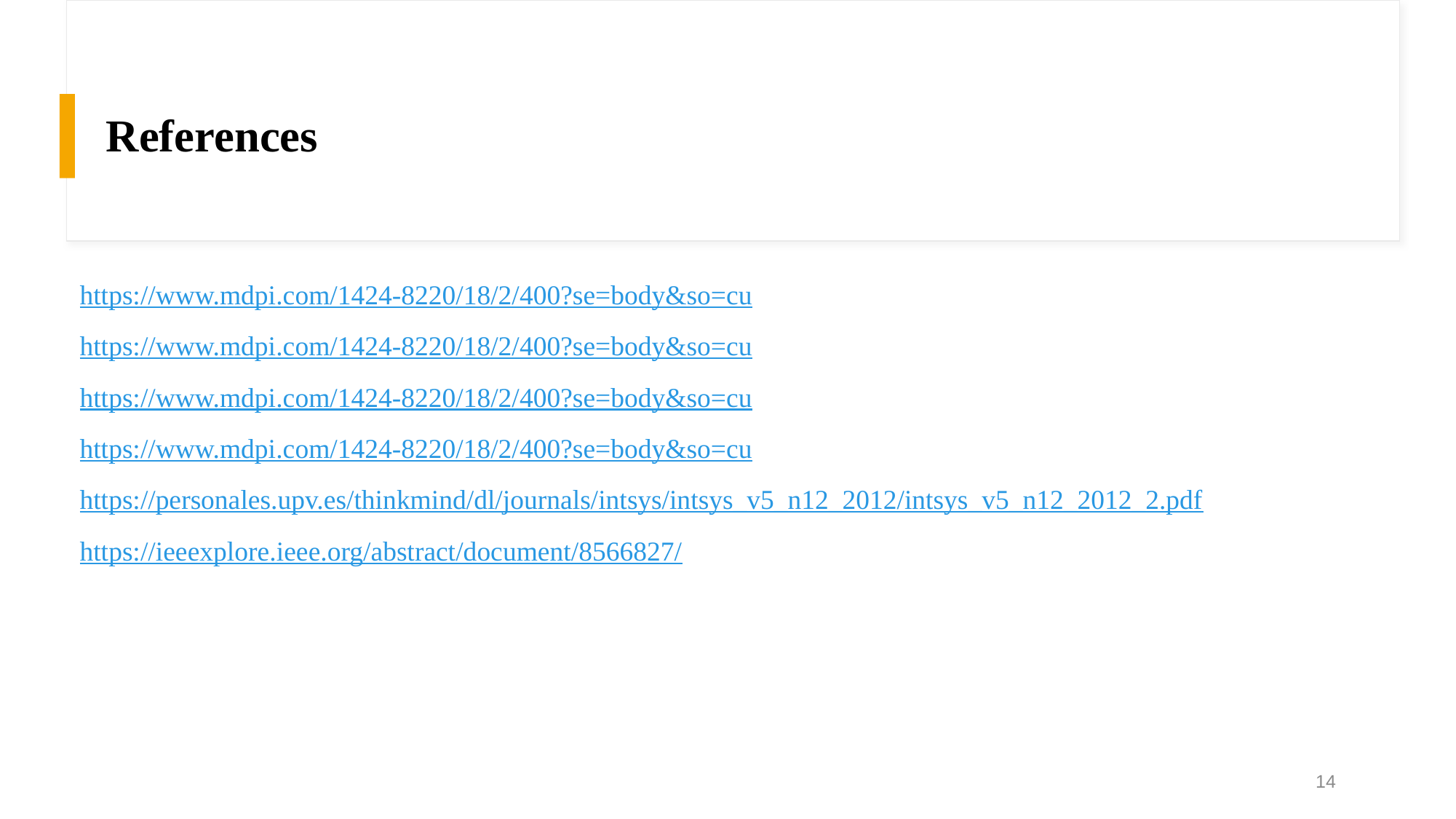

# References
https://www.mdpi.com/1424-8220/18/2/400?se=body&so=cu
https://www.mdpi.com/1424-8220/18/2/400?se=body&so=cu
https://www.mdpi.com/1424-8220/18/2/400?se=body&so=cu
https://www.mdpi.com/1424-8220/18/2/400?se=body&so=cu
https://personales.upv.es/thinkmind/dl/journals/intsys/intsys_v5_n12_2012/intsys_v5_n12_2012_2.pdf
https://ieeexplore.ieee.org/abstract/document/8566827/

14